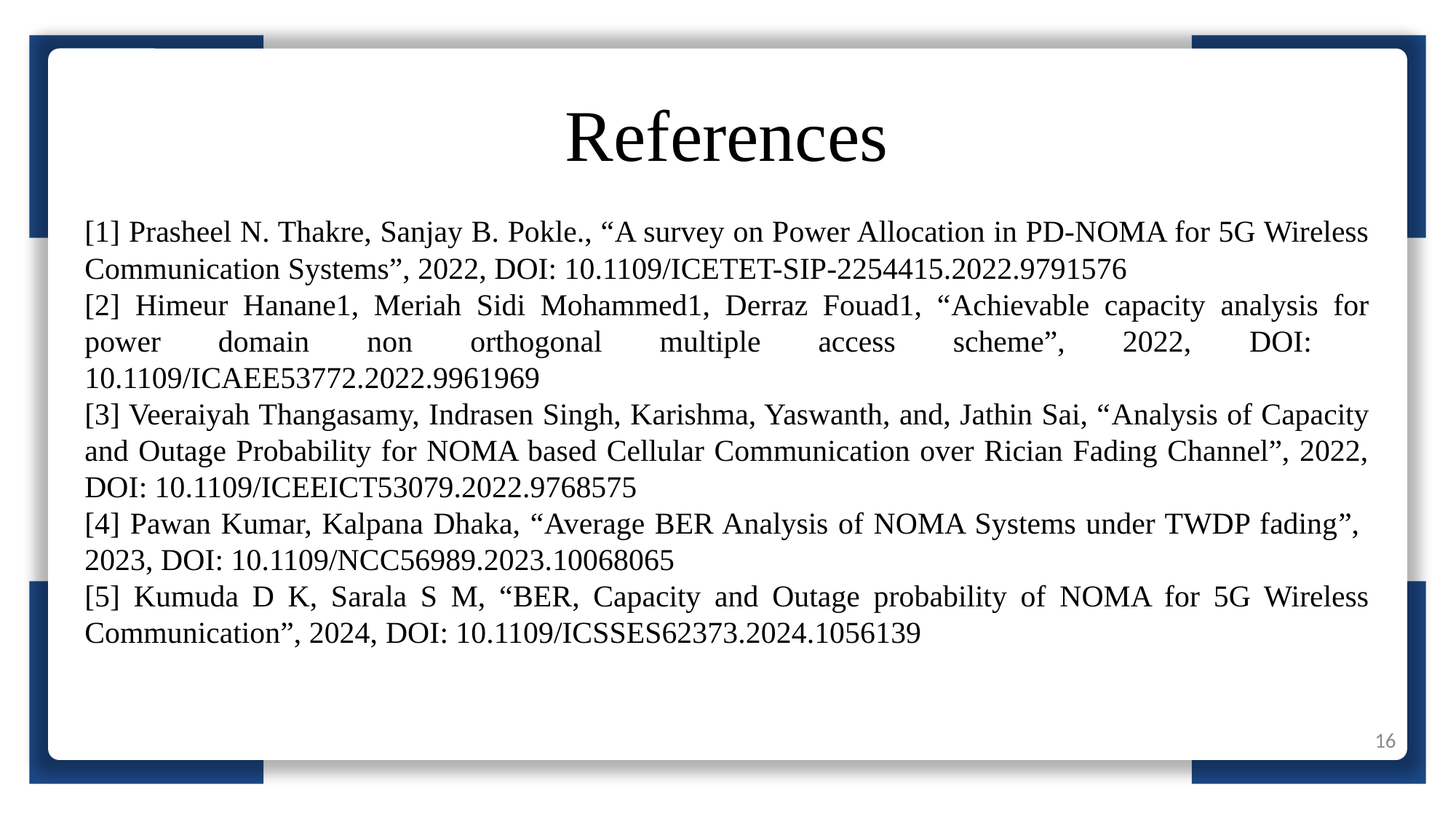

References
[1] Prasheel N. Thakre, Sanjay B. Pokle., “A survey on Power Allocation in PD-NOMA for 5G Wireless Communication Systems”, 2022, DOI: 10.1109/ICETET-SIP-2254415.2022.9791576
[2] Himeur Hanane1, Meriah Sidi Mohammed1, Derraz Fouad1, “Achievable capacity analysis for power domain non orthogonal multiple access scheme”, 2022, DOI:  10.1109/ICAEE53772.2022.9961969
[3] Veeraiyah Thangasamy, Indrasen Singh, Karishma, Yaswanth, and, Jathin Sai, “Analysis of Capacity and Outage Probability for NOMA based Cellular Communication over Rician Fading Channel”, 2022, DOI: 10.1109/ICEEICT53079.2022.9768575
[4] Pawan Kumar, Kalpana Dhaka, “Average BER Analysis of NOMA Systems under TWDP fading”,  2023, DOI: 10.1109/NCC56989.2023.10068065
[5] Kumuda D K, Sarala S M, “BER, Capacity and Outage probability of NOMA for 5G Wireless Communication”, 2024, DOI: 10.1109/ICSSES62373.2024.1056139

16